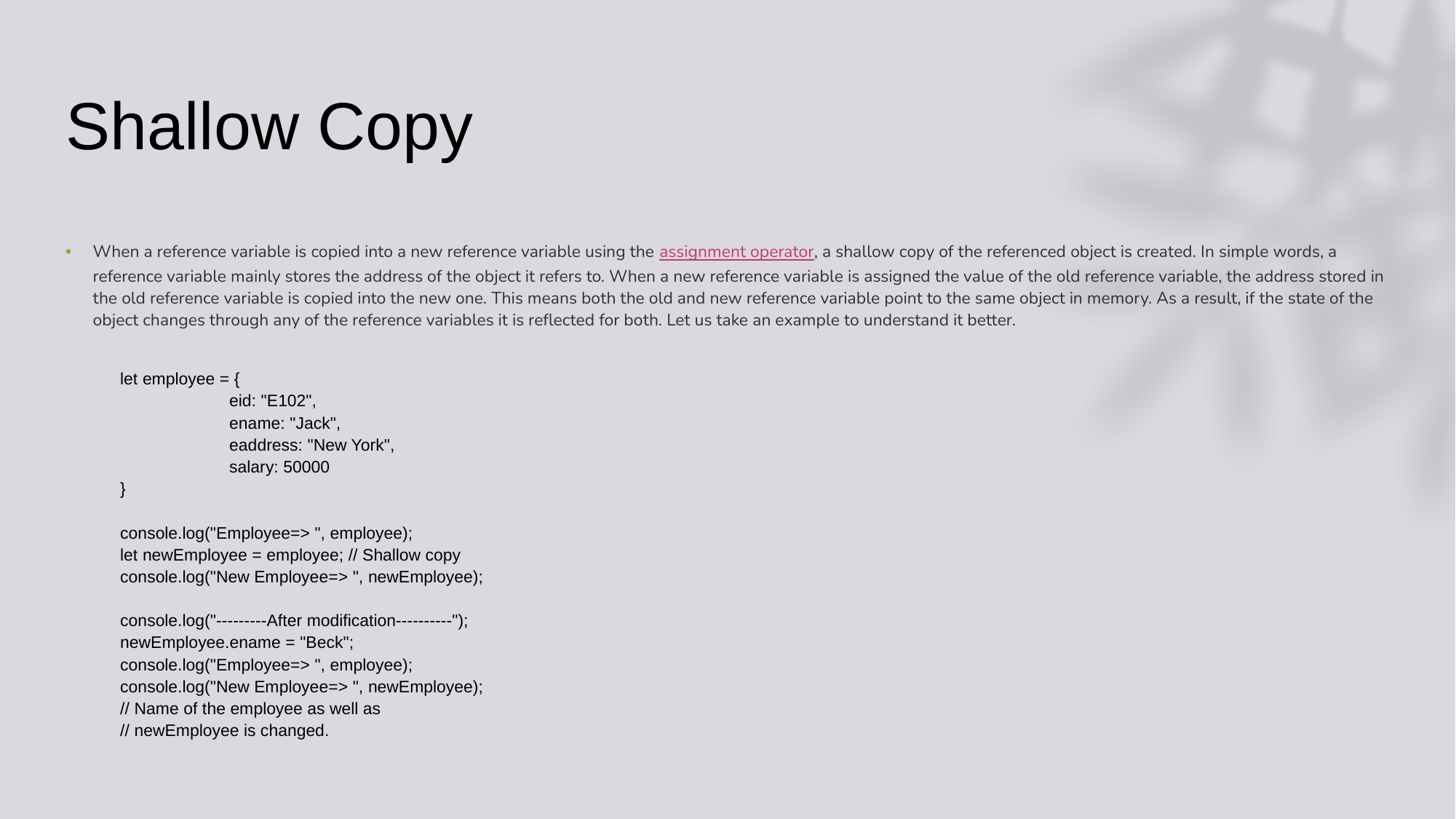

# Shallow Copy
When a reference variable is copied into a new reference variable using the assignment operator, a shallow copy of the referenced object is created. In simple words, a reference variable mainly stores the address of the object it refers to. When a new reference variable is assigned the value of the old reference variable, the address stored in the old reference variable is copied into the new one. This means both the old and new reference variable point to the same object in memory. As a result, if the state of the object changes through any of the reference variables it is reflected for both. Let us take an example to understand it better.

let employee = {
	eid: "E102",
	ename: "Jack",
	eaddress: "New York",
	salary: 50000
}

console.log("Employee=> ", employee);
let newEmployee = employee; // Shallow copy
console.log("New Employee=> ", newEmployee);

console.log("---------After modification----------");
newEmployee.ename = "Beck";
console.log("Employee=> ", employee);
console.log("New Employee=> ", newEmployee);
// Name of the employee as well as
// newEmployee is changed.